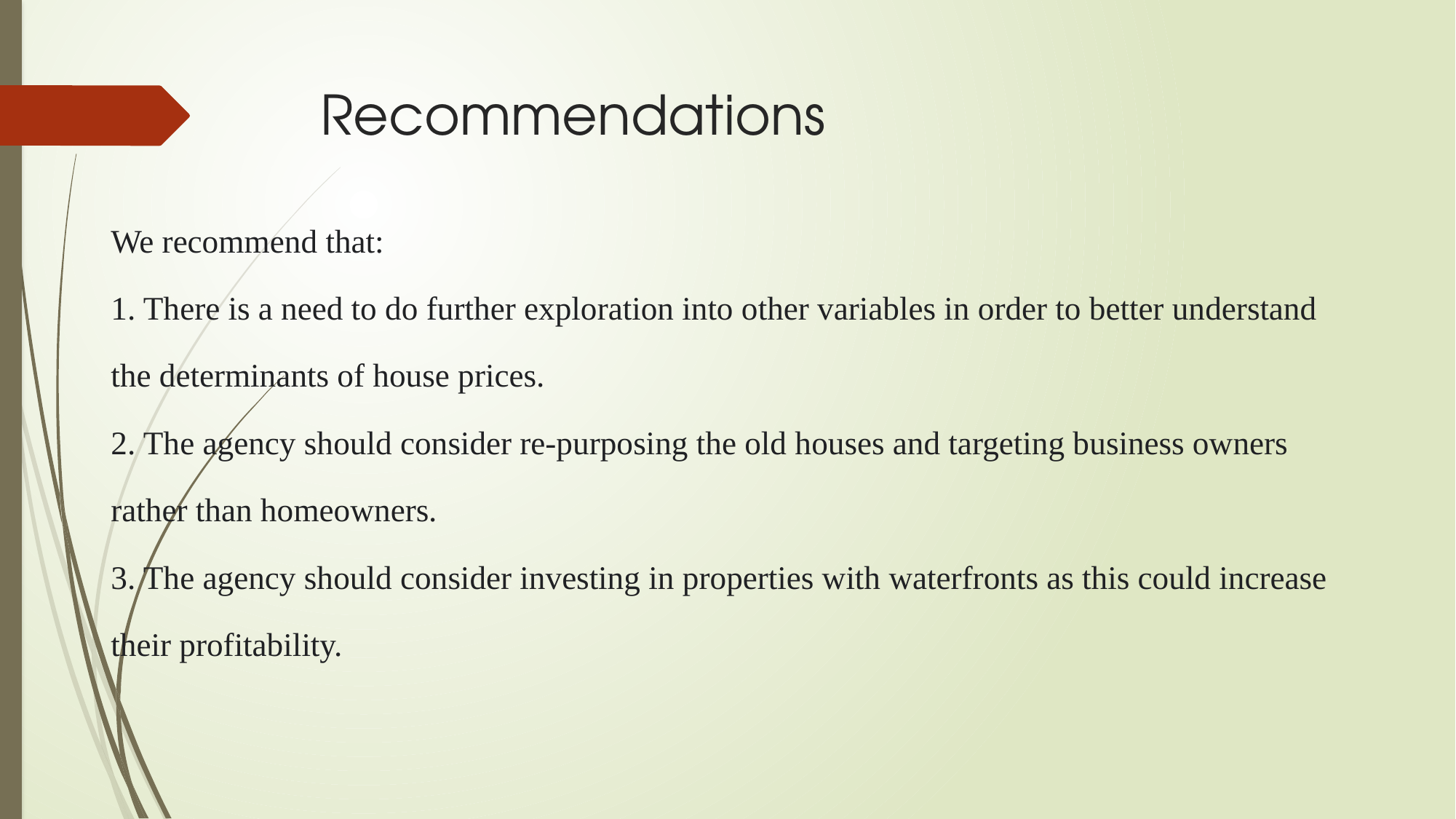

# Recommendations
We recommend that:
1. There is a need to do further exploration into other variables in order to better understand the determinants of house prices.
2. The agency should consider re-purposing the old houses and targeting business owners rather than homeowners.
3. The agency should consider investing in properties with waterfronts as this could increase
their profitability.